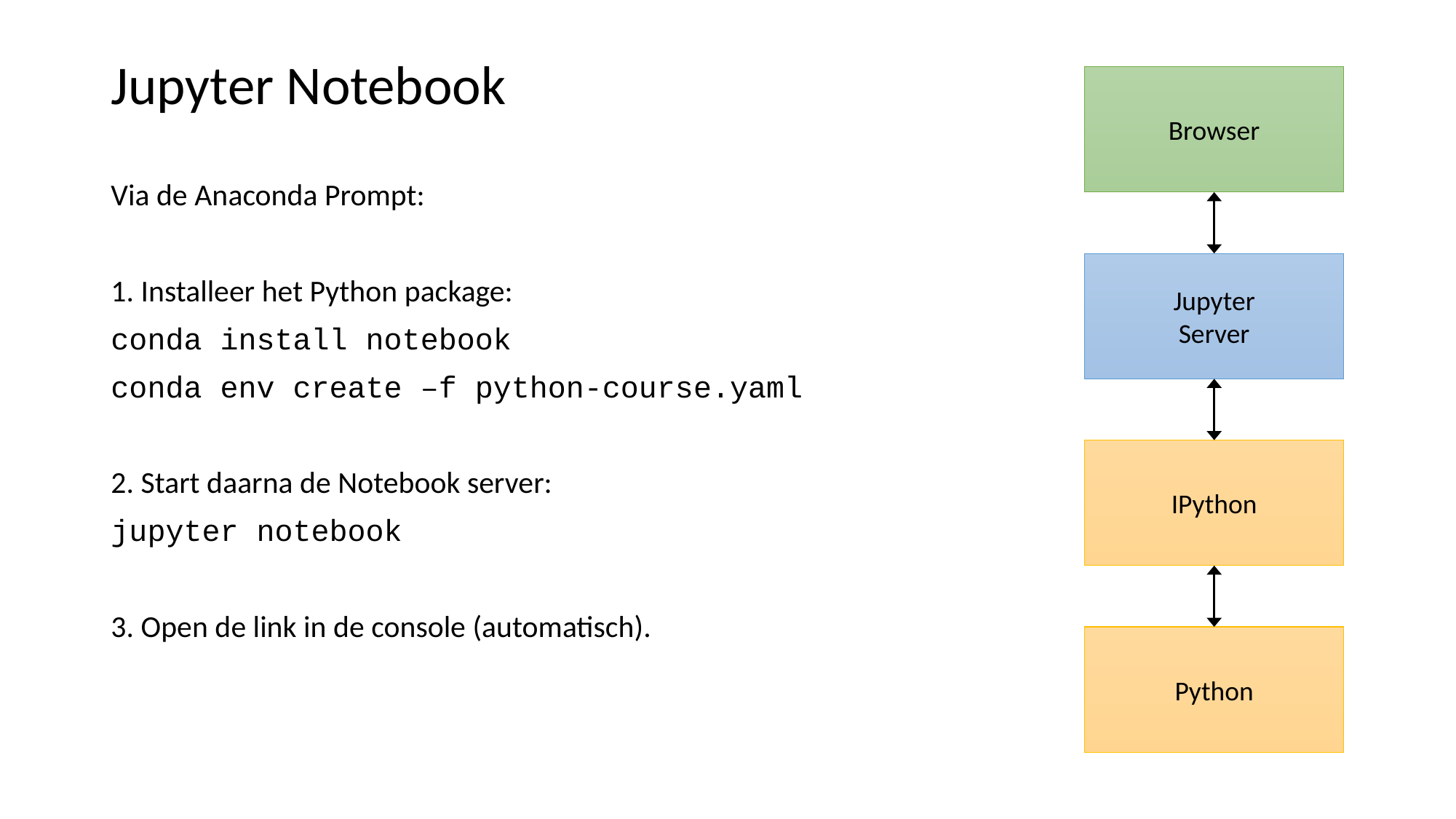

# Jupyter Notebook
Browser
Via de Anaconda Prompt:

1. Installeer het Python package:
conda install notebook
conda env create –f python-course.yaml

2. Start daarna de Notebook server:
jupyter notebook

3. Open de link in de console (automatisch).
Jupyter
Server
IPython
Python